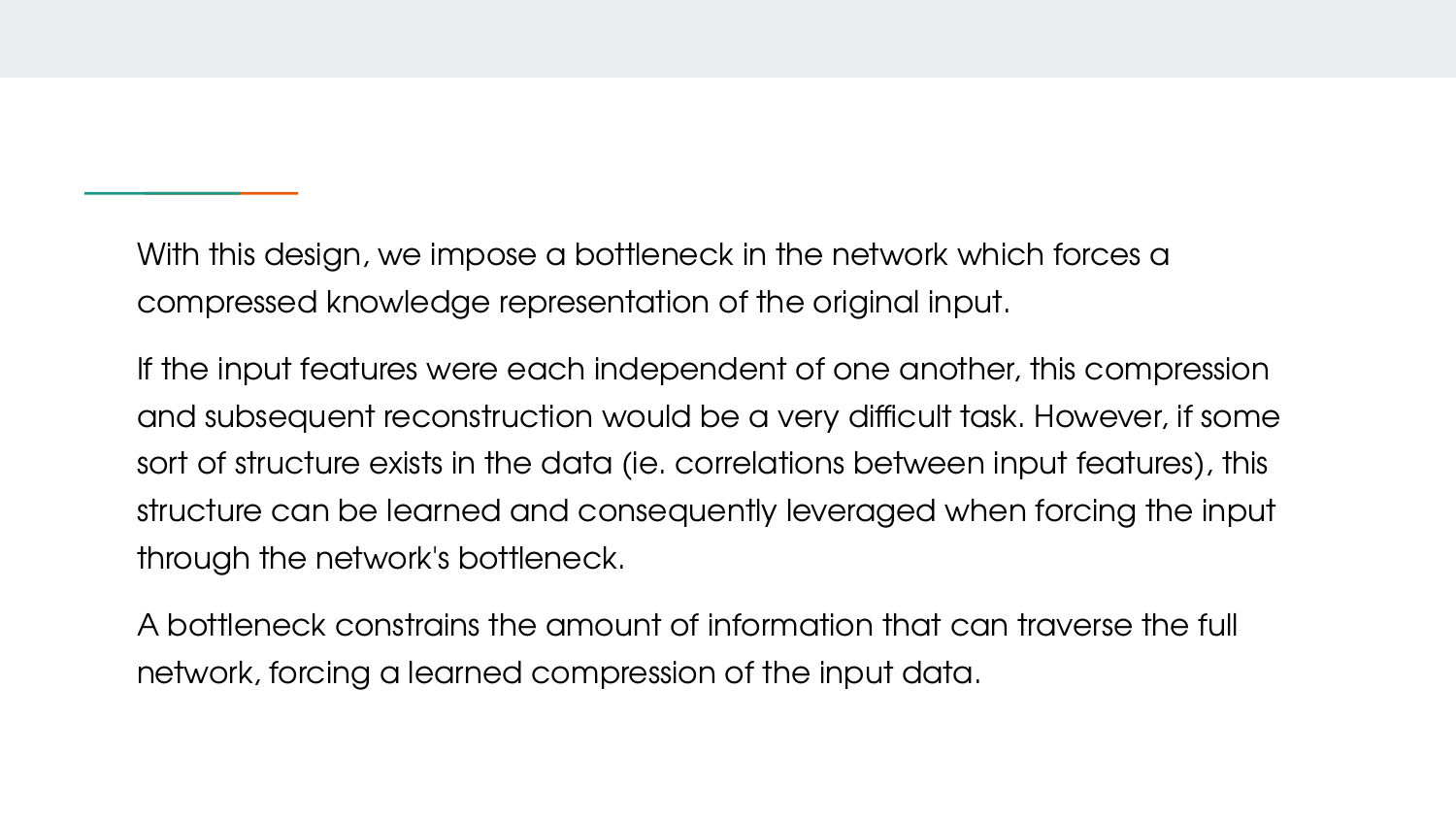

With this design, we impose a bottleneck in the network which forces a compressed knowledge representation of the original input.
If the input features were each independent of one another, this compression and subsequent reconstruction would be a very difficult task. However, if some sort of structure exists in the data (ie. correlations between input features), this structure can be learned and consequently leveraged when forcing the input through the network's bottleneck.
A bottleneck constrains the amount of information that can traverse the full network, forcing a learned compression of the input data.